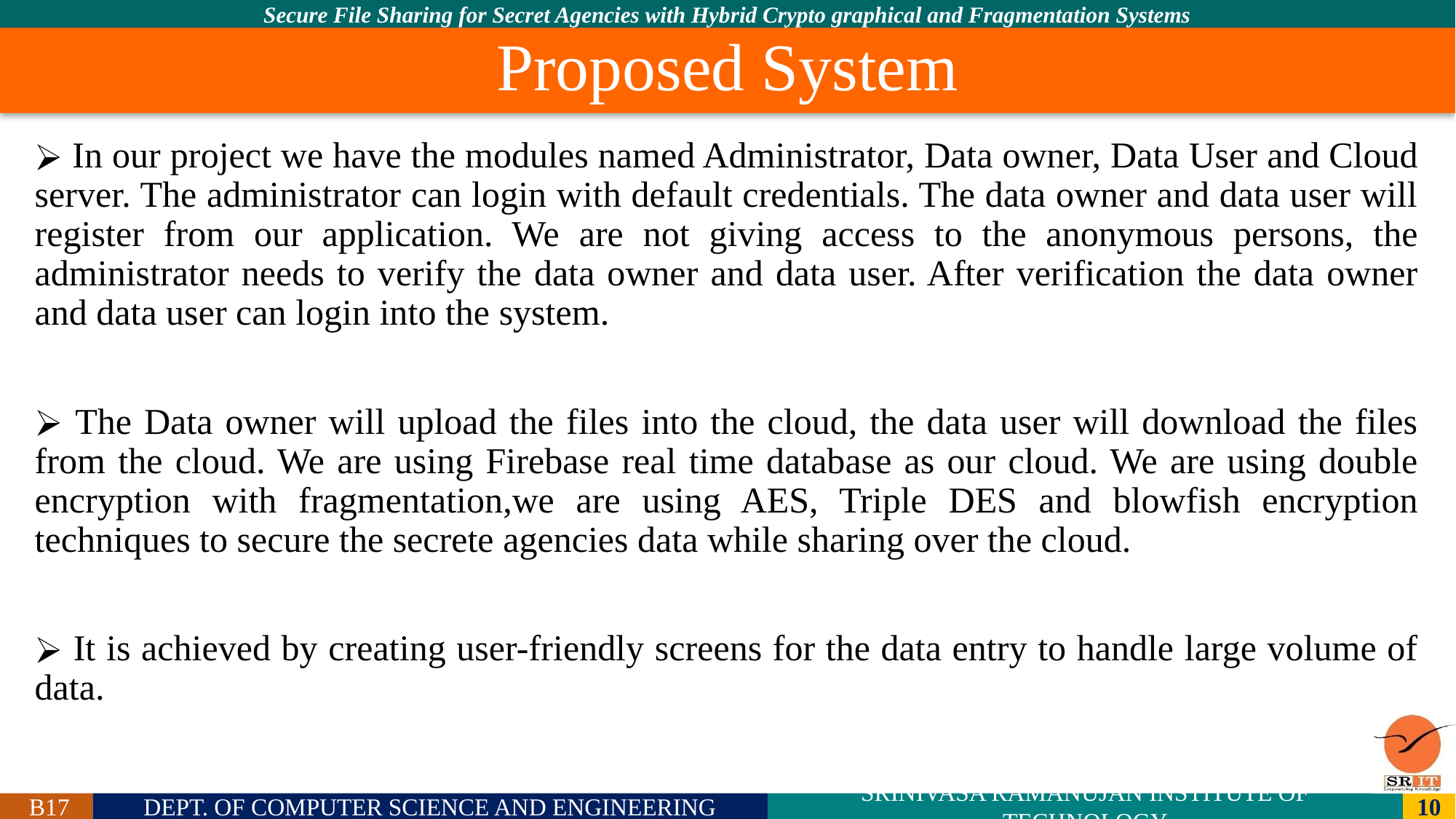

# Proposed System
 In our project we have the modules named Administrator, Data owner, Data User and Cloud server. The administrator can login with default credentials. The data owner and data user will register from our application. We are not giving access to the anonymous persons, the administrator needs to verify the data owner and data user. After verification the data owner and data user can login into the system.

 The Data owner will upload the files into the cloud, the data user will download the files from the cloud. We are using Firebase real time database as our cloud. We are using double encryption with fragmentation,we are using AES, Triple DES and blowfish encryption techniques to secure the secrete agencies data while sharing over the cloud.

 It is achieved by creating user-friendly screens for the data entry to handle large volume of data.